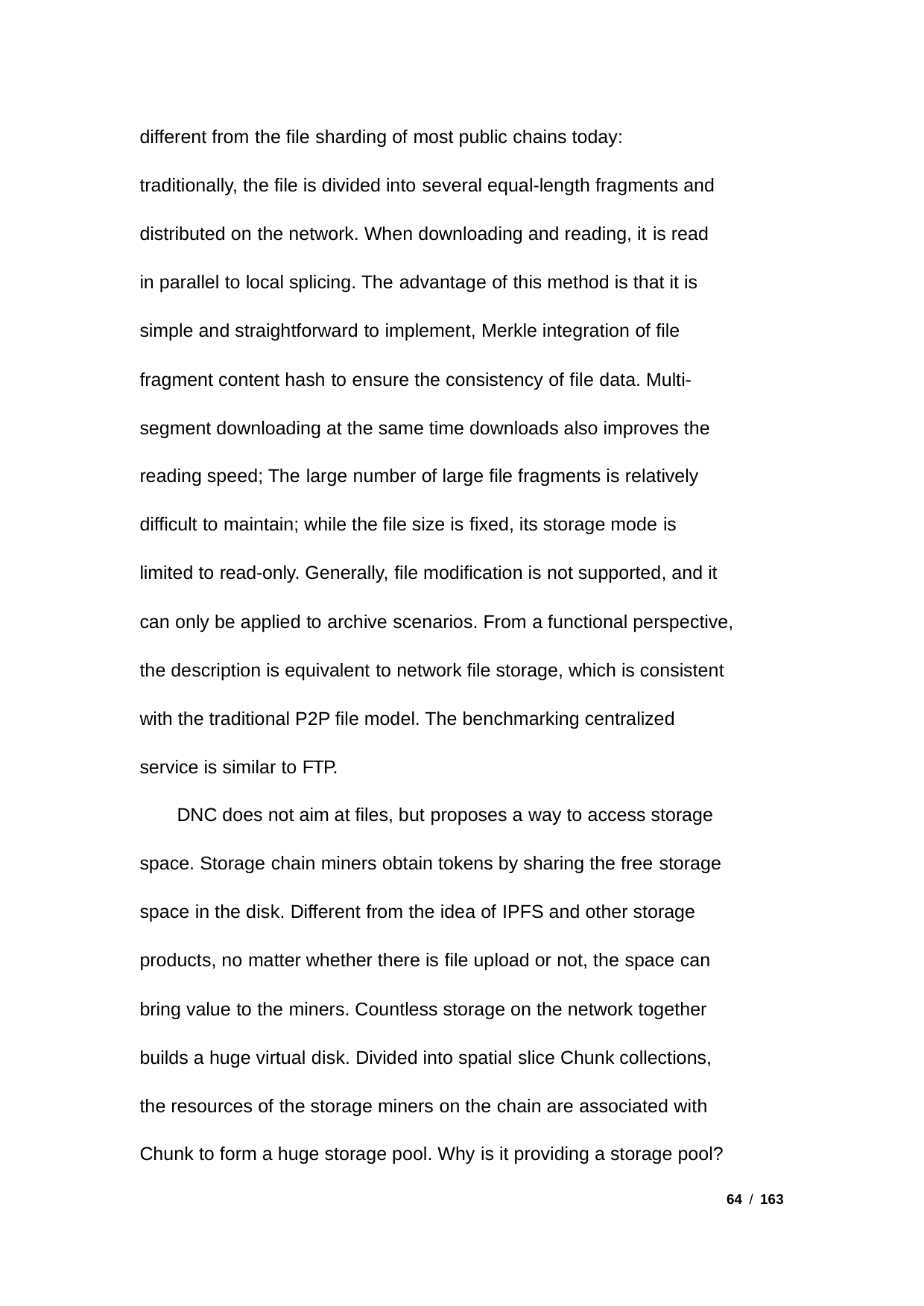

different from the file sharding of most public chains today:
traditionally, the file is divided into several equal-length fragments and
distributed on the network. When downloading and reading, it is read
in parallel to local splicing. The advantage of this method is that it is
simple and straightforward to implement, Merkle integration of file
fragment content hash to ensure the consistency of file data. Multi-
segment downloading at the same time downloads also improves the
reading speed; The large number of large file fragments is relatively
difficult to maintain; while the file size is fixed, its storage mode is
limited to read-only. Generally, file modification is not supported, and it
can only be applied to archive scenarios. From a functional perspective,
the description is equivalent to network file storage, which is consistent
with the traditional P2P file model. The benchmarking centralized
service is similar to FTP.
DNC does not aim at files, but proposes a way to access storage
space. Storage chain miners obtain tokens by sharing the free storage
space in the disk. Different from the idea of IPFS and other storage
products, no matter whether there is file upload or not, the space can
bring value to the miners. Countless storage on the network together
builds a huge virtual disk. Divided into spatial slice Chunk collections,
the resources of the storage miners on the chain are associated with
Chunk to form a huge storage pool. Why is it providing a storage pool?
64 / 163